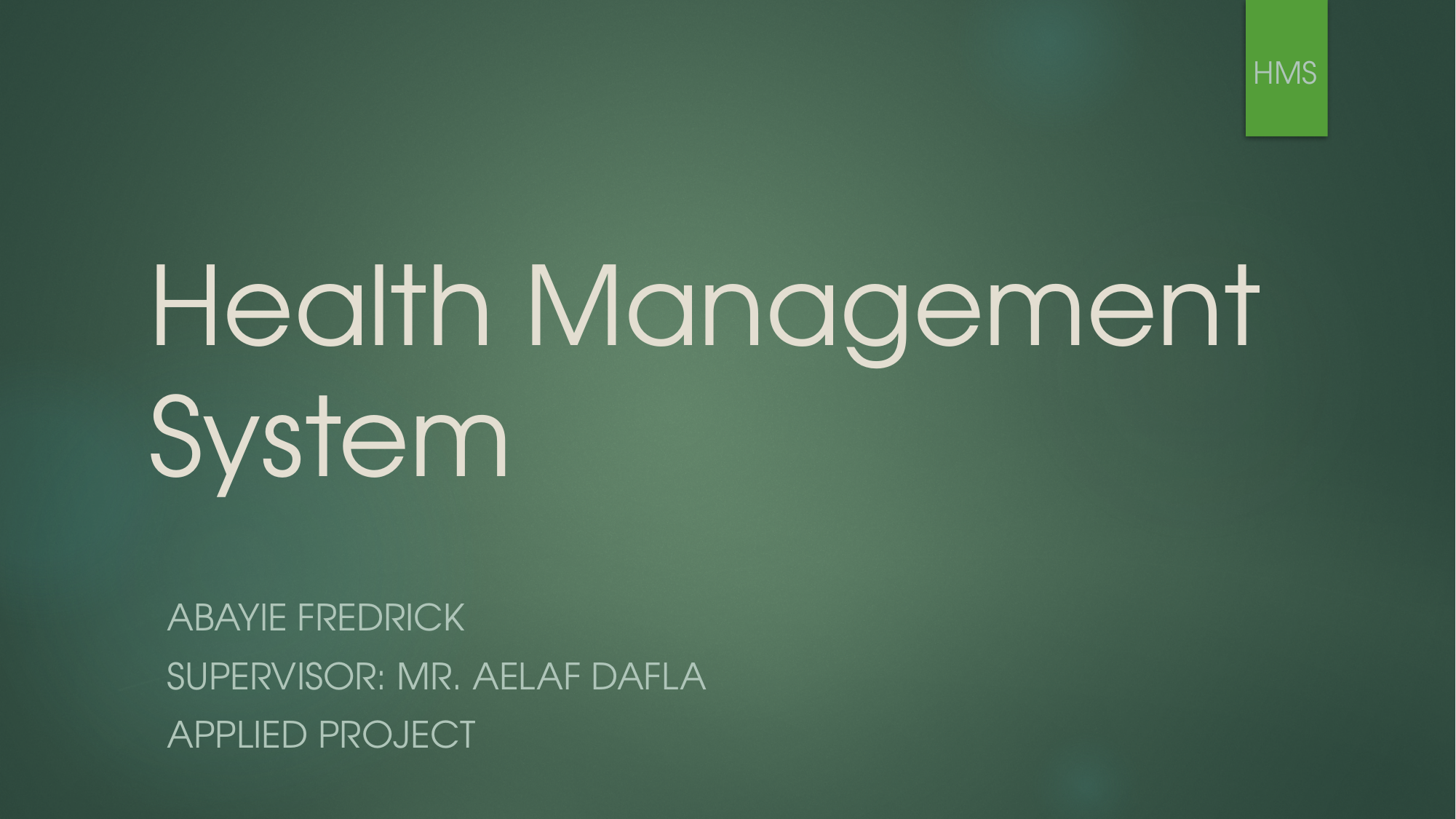

hms
# Health Management System
Abayie Fredrick
Supervisor: MR. Aelaf Dafla
Applied project